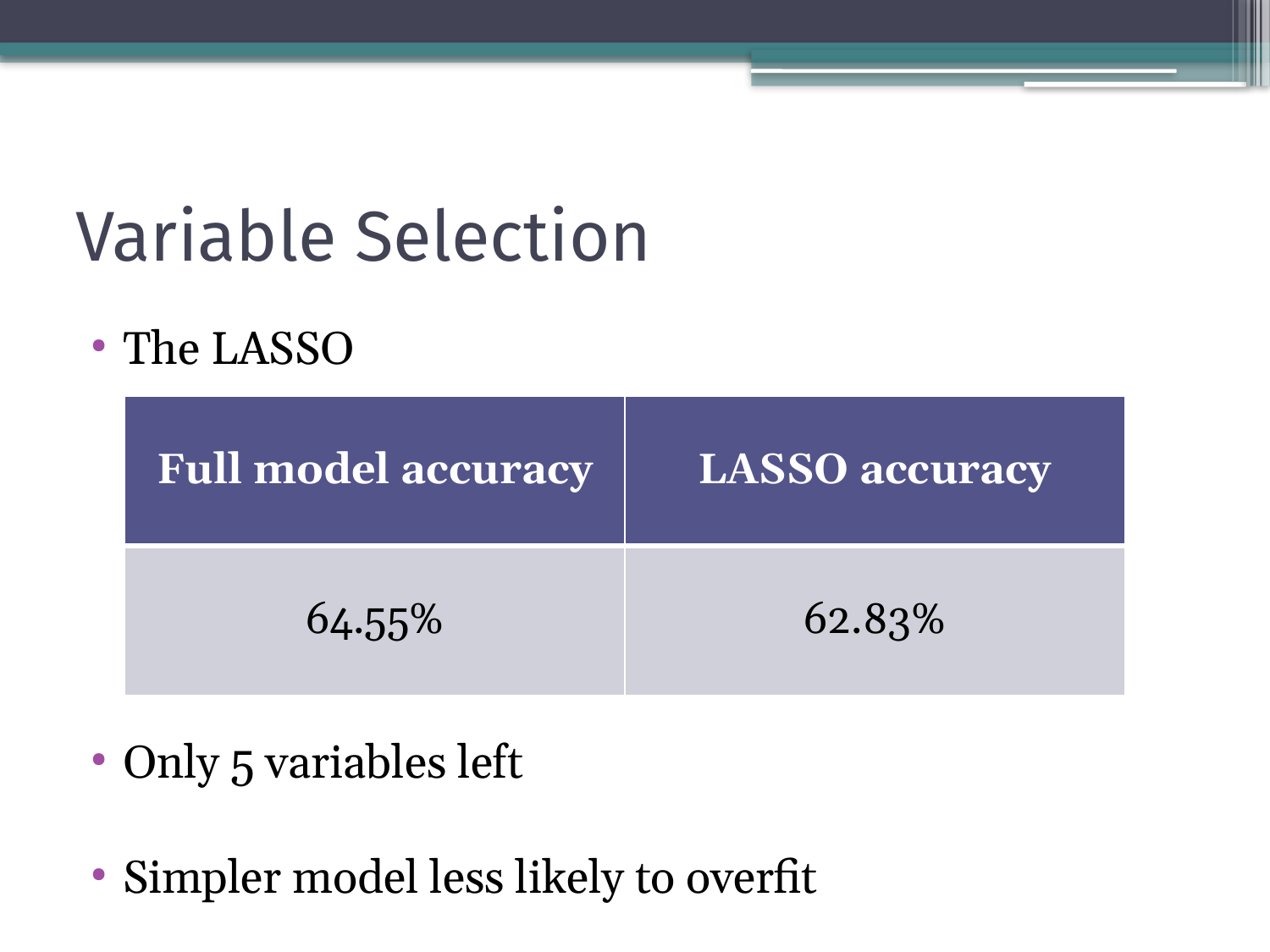

# Variable Selection
The LASSO

Only 5 variables left
Simpler model less likely to overfit
| Full model accuracy | LASSO accuracy |
| --- | --- |
| 64.55% | 62.83% |